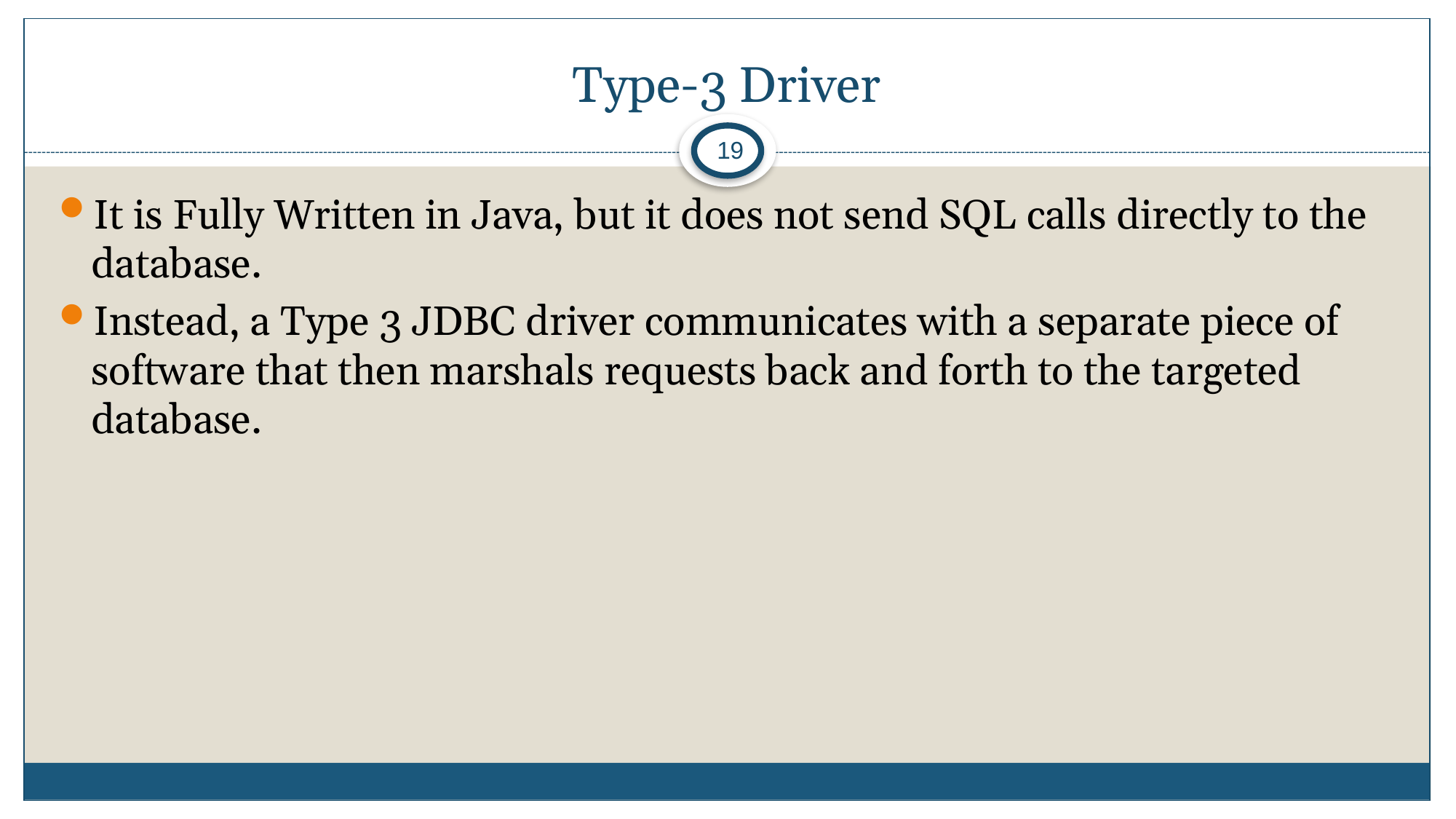

# Type-3 Driver
19
It is Fully Written in Java, but it does not send SQL calls directly to the database.
Instead, a Type 3 JDBC driver communicates with a separate piece of software that then marshals requests back and forth to the targeted database.